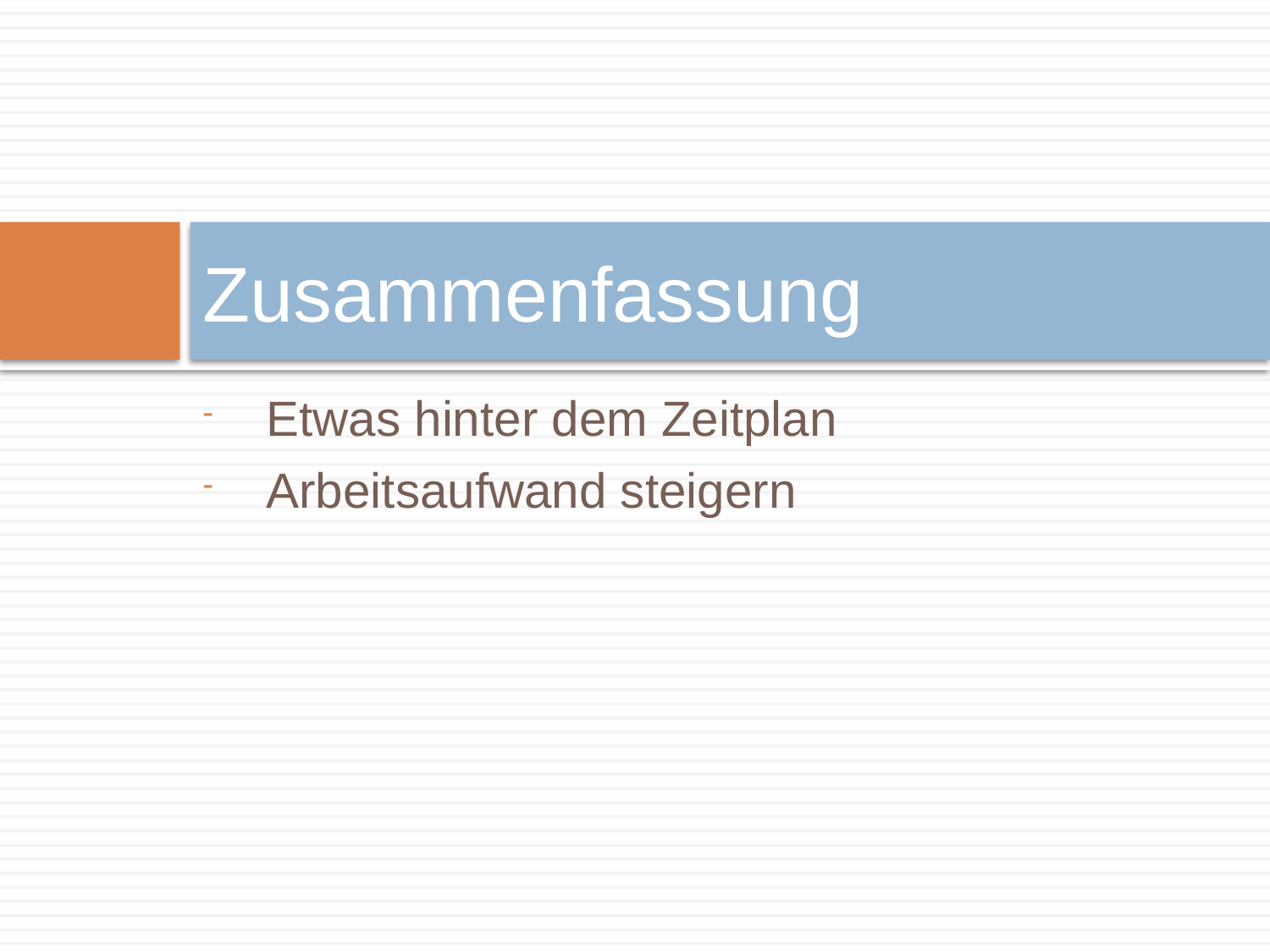

# Zusammenfassung
Etwas hinter dem Zeitplan
Arbeitsaufwand steigern